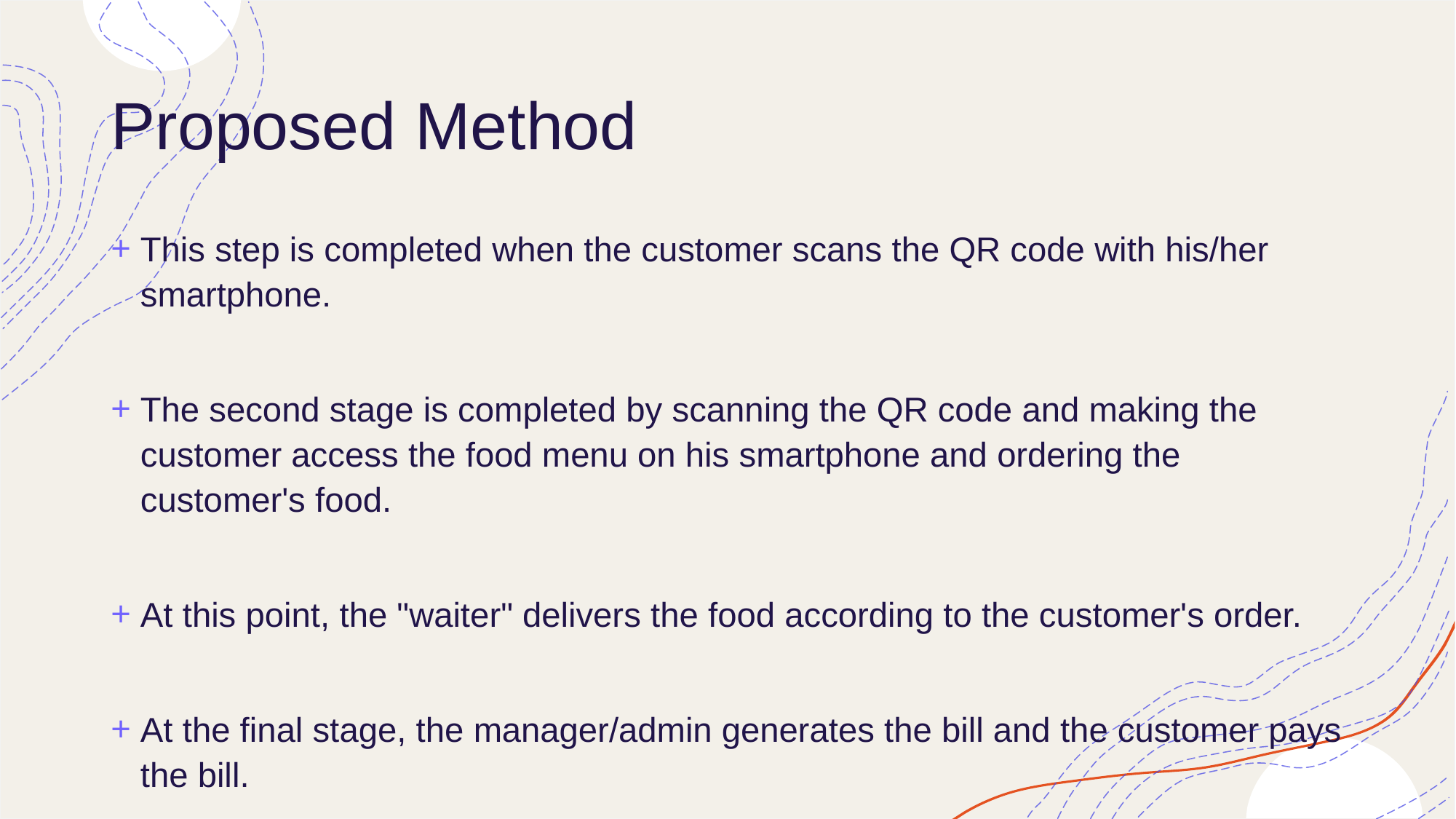

# Proposed Method
This step is completed when the customer scans the QR code with his/her smartphone.

The second stage is completed by scanning the QR code and making the customer access the food menu on his smartphone and ordering the customer's food.

At this point, the "waiter" delivers the food according to the customer's order.

At the final stage, the manager/admin generates the bill and the customer pays the bill.